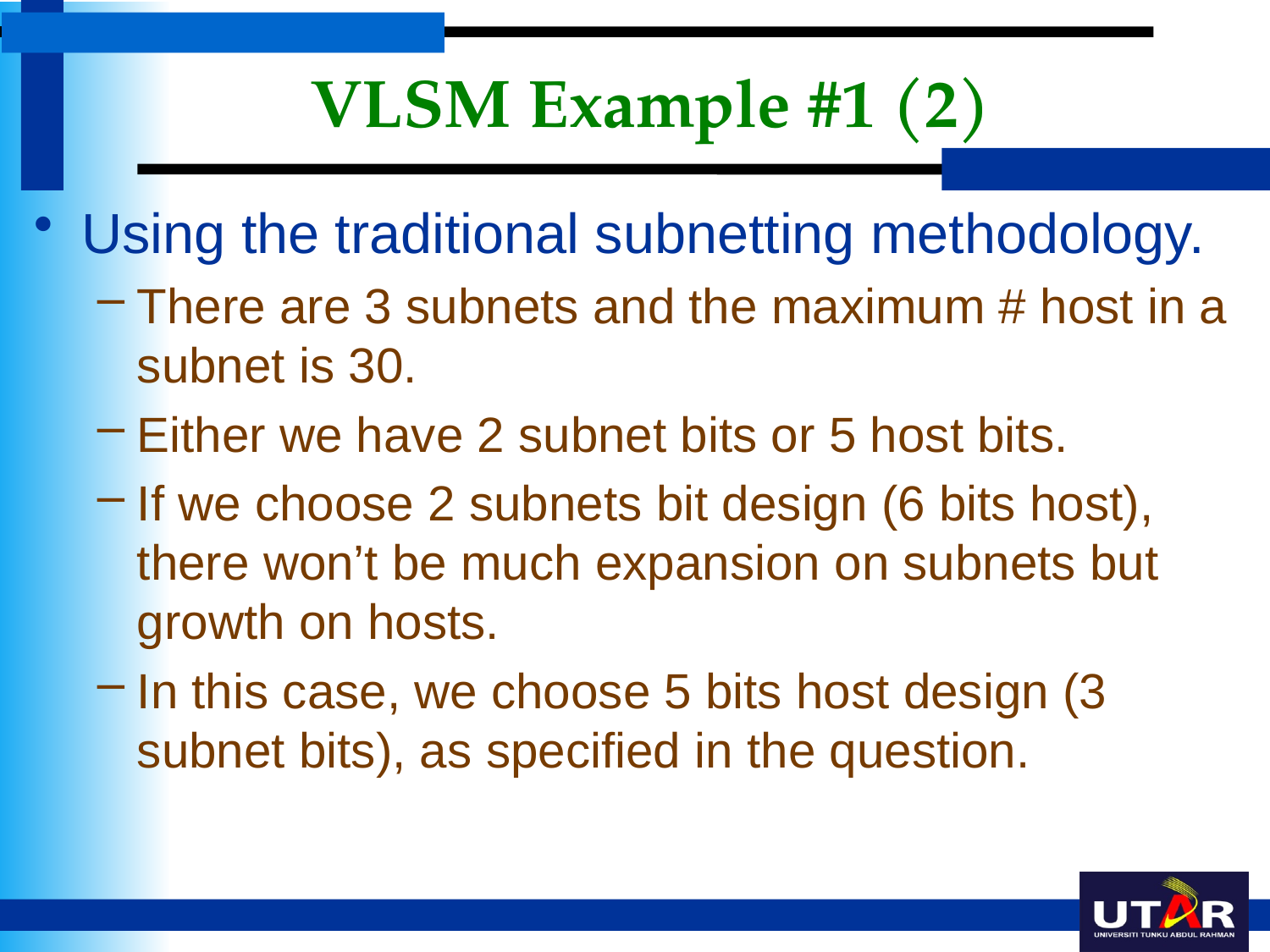

# VLSM Example #1 (2)
Using the traditional subnetting methodology.
There are 3 subnets and the maximum # host in a subnet is 30.
Either we have 2 subnet bits or 5 host bits.
If we choose 2 subnets bit design (6 bits host), there won’t be much expansion on subnets but growth on hosts.
In this case, we choose 5 bits host design (3 subnet bits), as specified in the question.